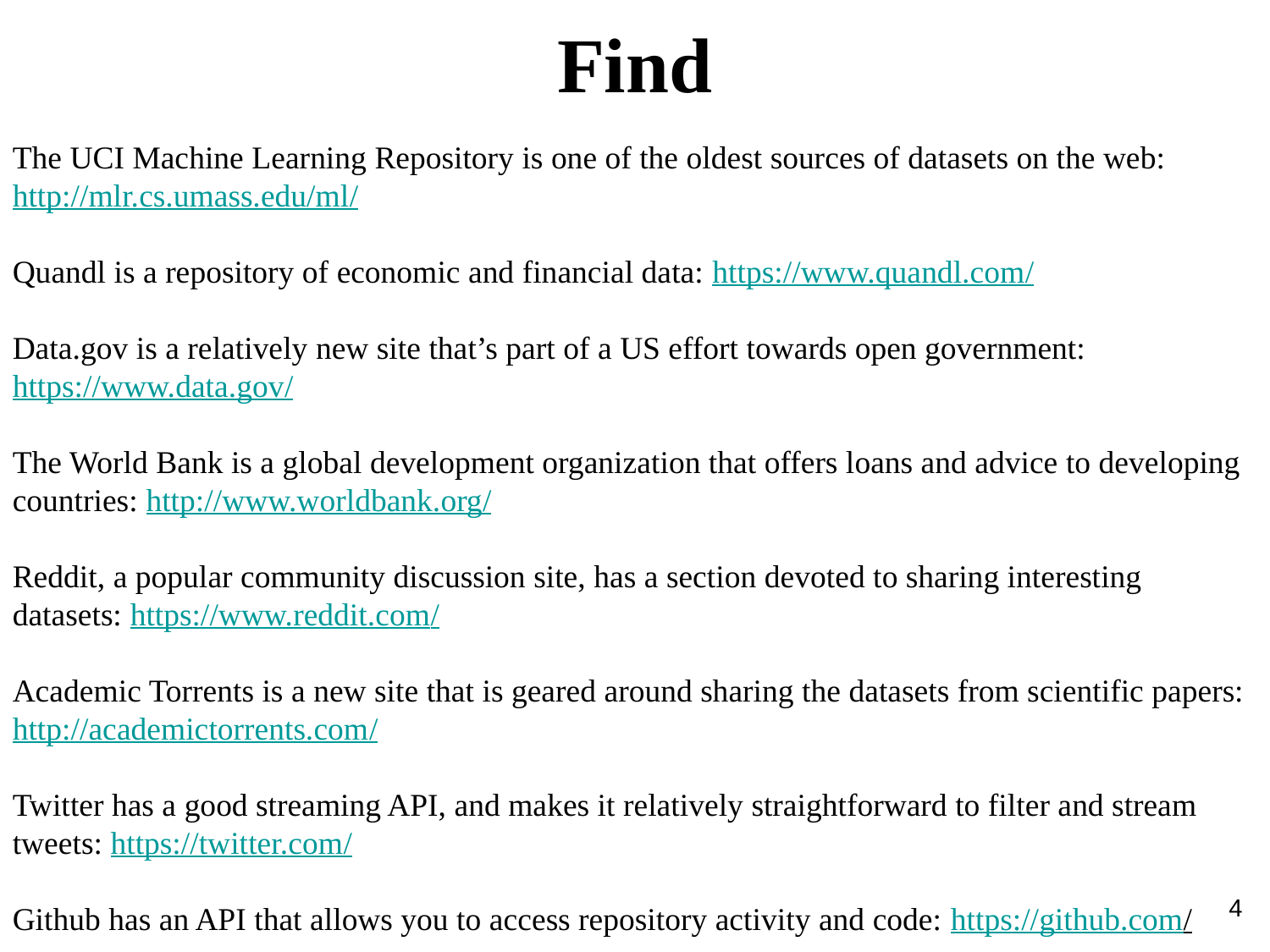

Find
The UCI Machine Learning Repository is one of the oldest sources of datasets on the web: http://mlr.cs.umass.edu/ml/

Quandl is a repository of economic and financial data: https://www.quandl.com/

Data.gov is a relatively new site that’s part of a US effort towards open government: https://www.data.gov/

The World Bank is a global development organization that offers loans and advice to developing countries: http://www.worldbank.org/

Reddit, a popular community discussion site, has a section devoted to sharing interesting datasets: https://www.reddit.com/

Academic Torrents is a new site that is geared around sharing the datasets from scientific papers: http://academictorrents.com/

Twitter has a good streaming API, and makes it relatively straightforward to filter and stream tweets: https://twitter.com/

Github has an API that allows you to access repository activity and code: https://github.com/
4